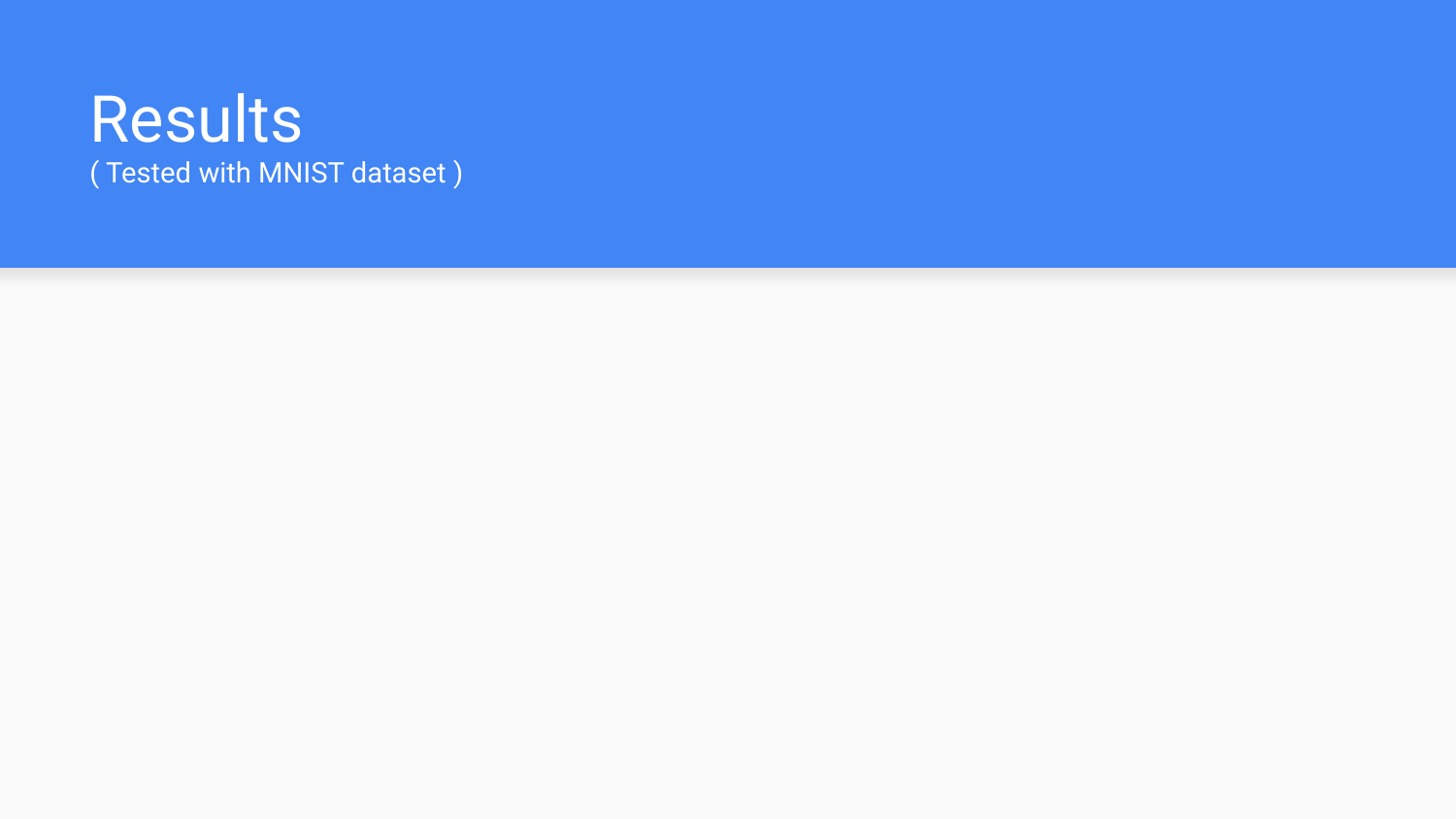

# Results
( Tested with MNIST dataset )